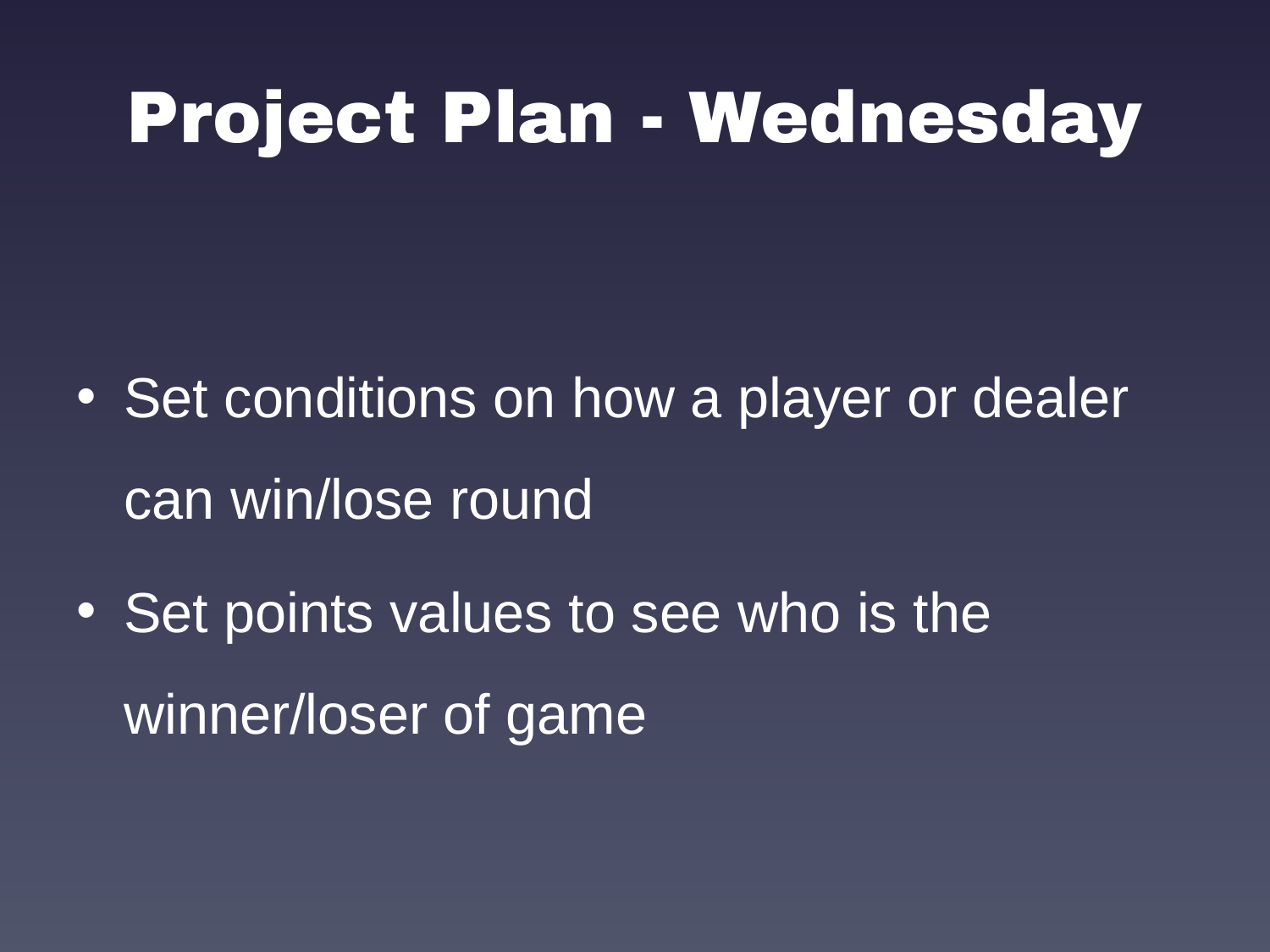

# Project Plan - Wednesday
Set conditions on how a player or dealer can win/lose round
Set points values to see who is the winner/loser of game